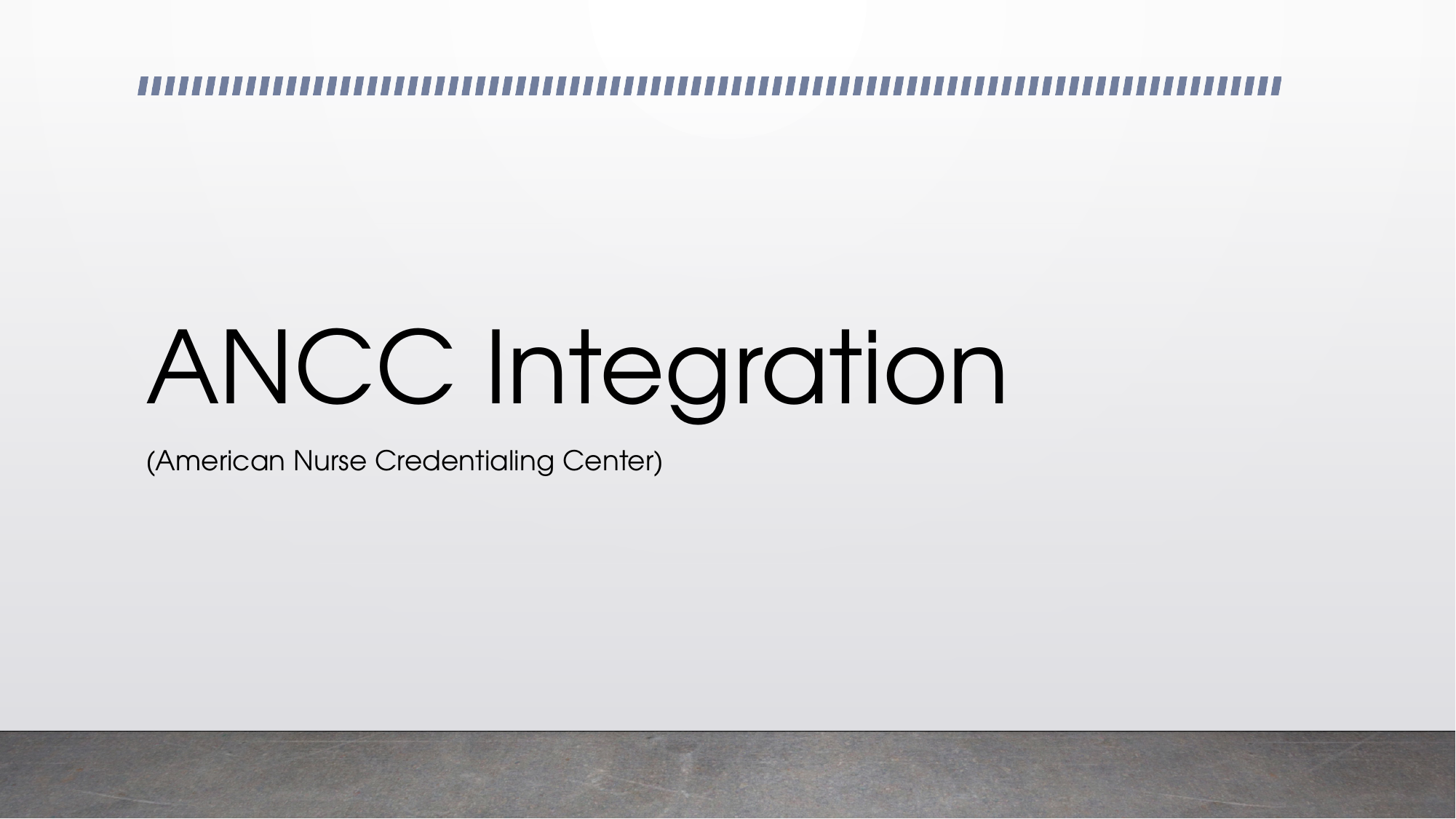

# ANCC Integration
(American Nurse Credentialing Center)